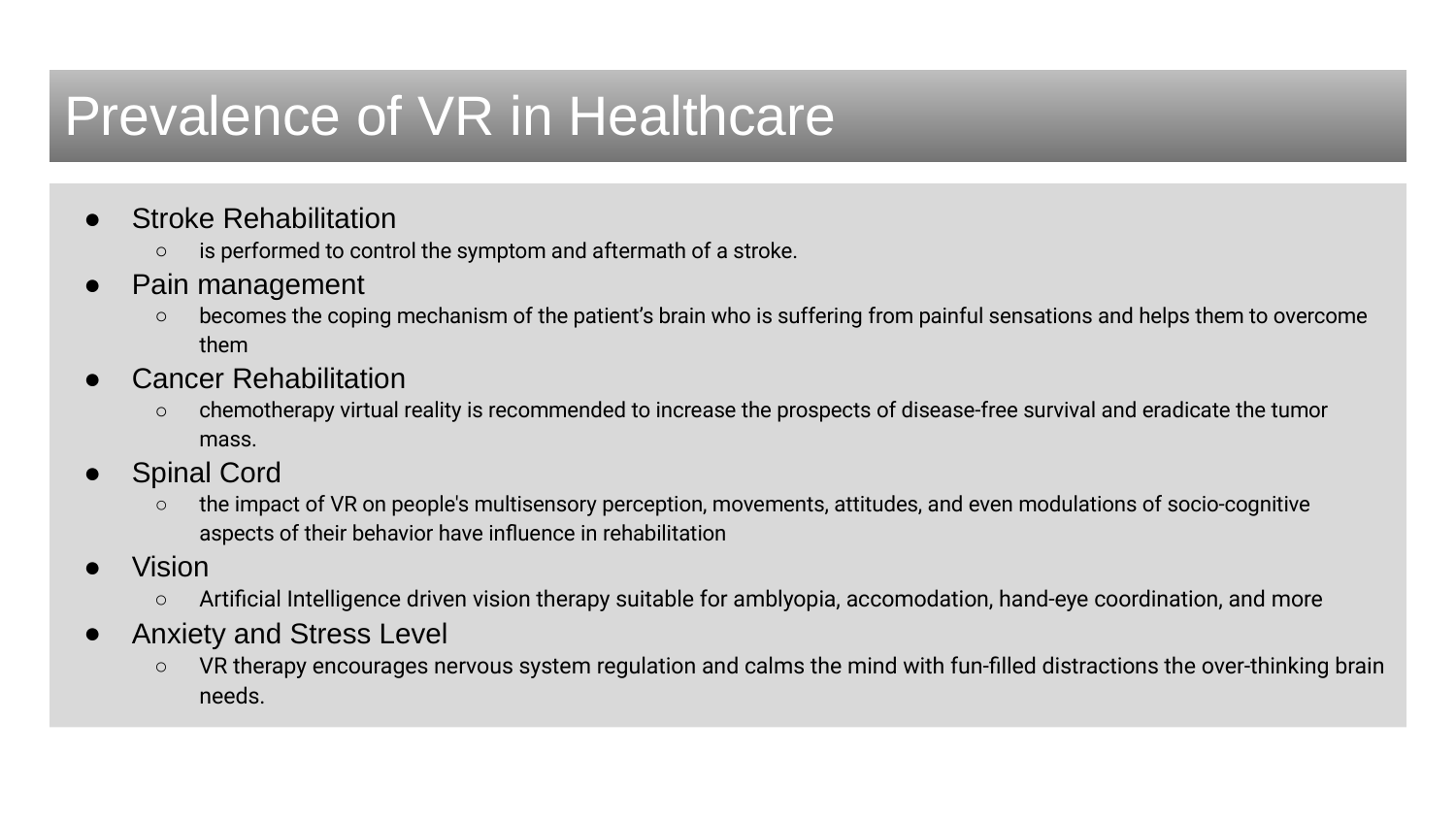

# Prevalence of VR in Healthcare
Stroke Rehabilitation
is performed to control the symptom and aftermath of a stroke.
Pain management
becomes the coping mechanism of the patient’s brain who is suffering from painful sensations and helps them to overcome them
Cancer Rehabilitation
chemotherapy virtual reality is recommended to increase the prospects of disease-free survival and eradicate the tumor mass.
Spinal Cord
the impact of VR on people′s multisensory perception, movements, attitudes, and even modulations of socio-cognitive aspects of their behavior have influence in rehabilitation
Vision
Artificial Intelligence driven vision therapy suitable for amblyopia, accomodation, hand-eye coordination, and more
Anxiety and Stress Level
VR therapy encourages nervous system regulation and calms the mind with fun-filled distractions the over-thinking brain needs.